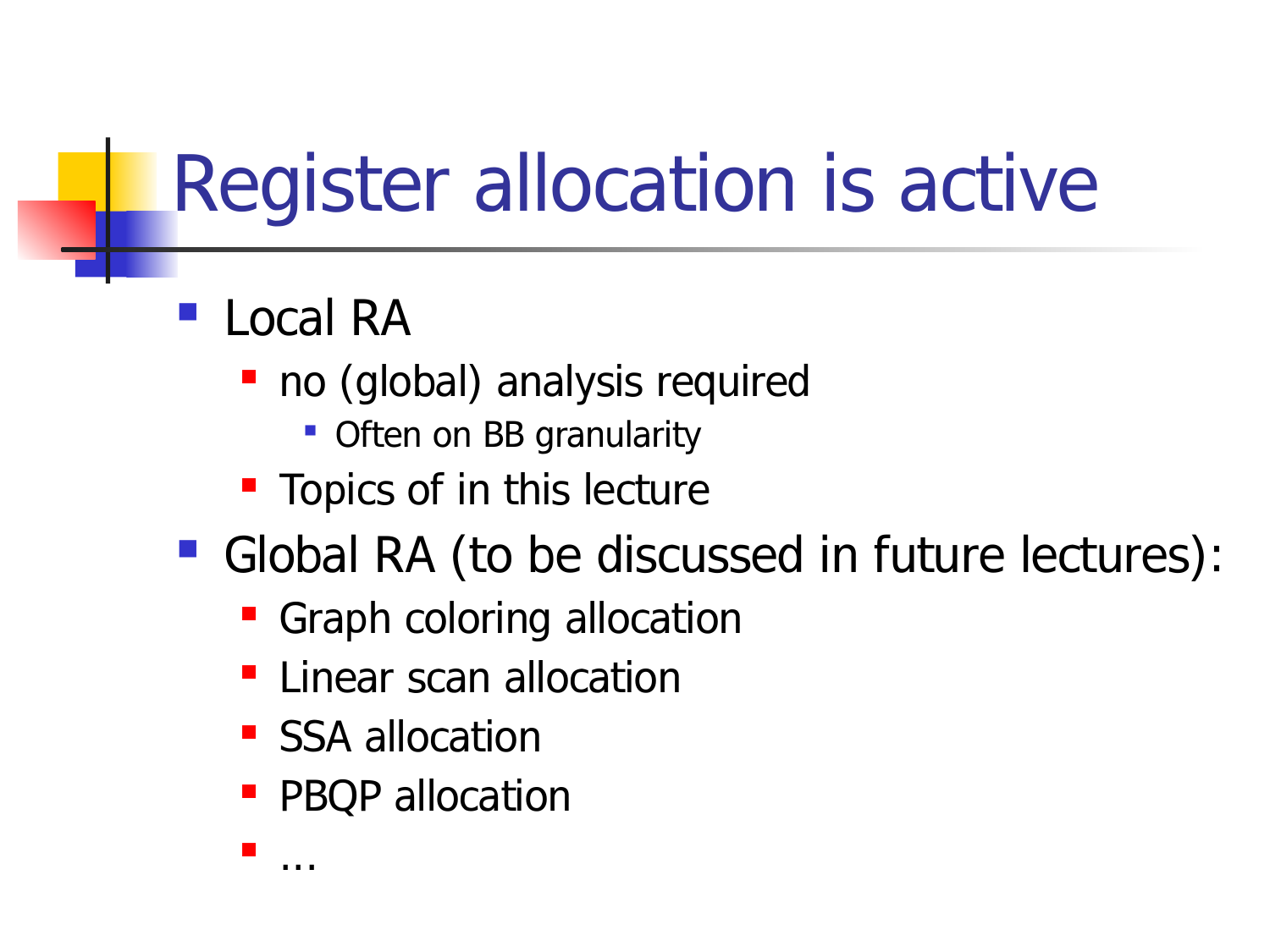

# Register allocation is active
Local RA
no (global) analysis required
Often on BB granularity
Topics of in this lecture
Global RA (to be discussed in future lectures):
Graph coloring allocation
Linear scan allocation
SSA allocation
PBQP allocation
...